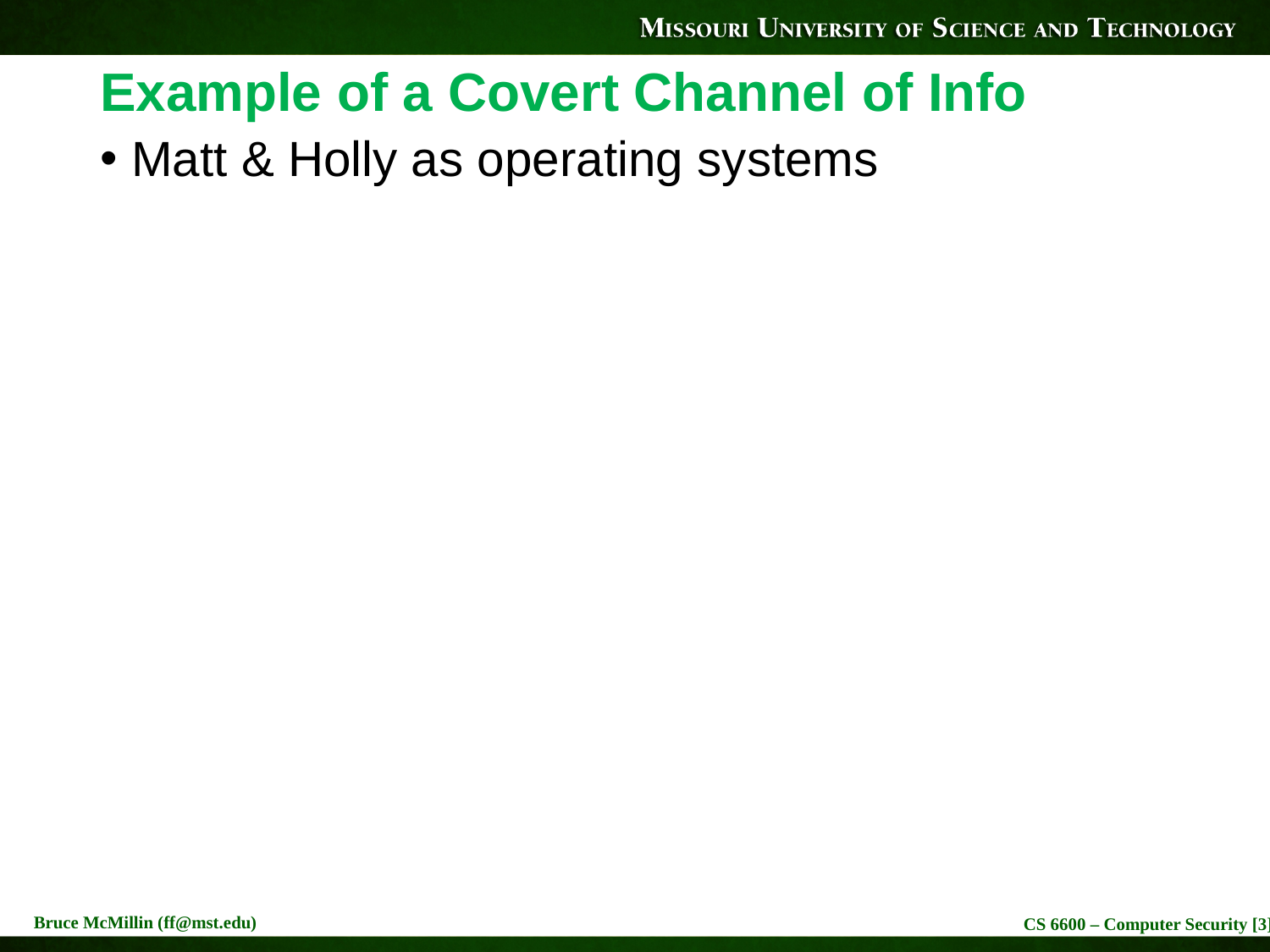

# Example of a Covert Channel of Info
Matt & Holly as operating systems